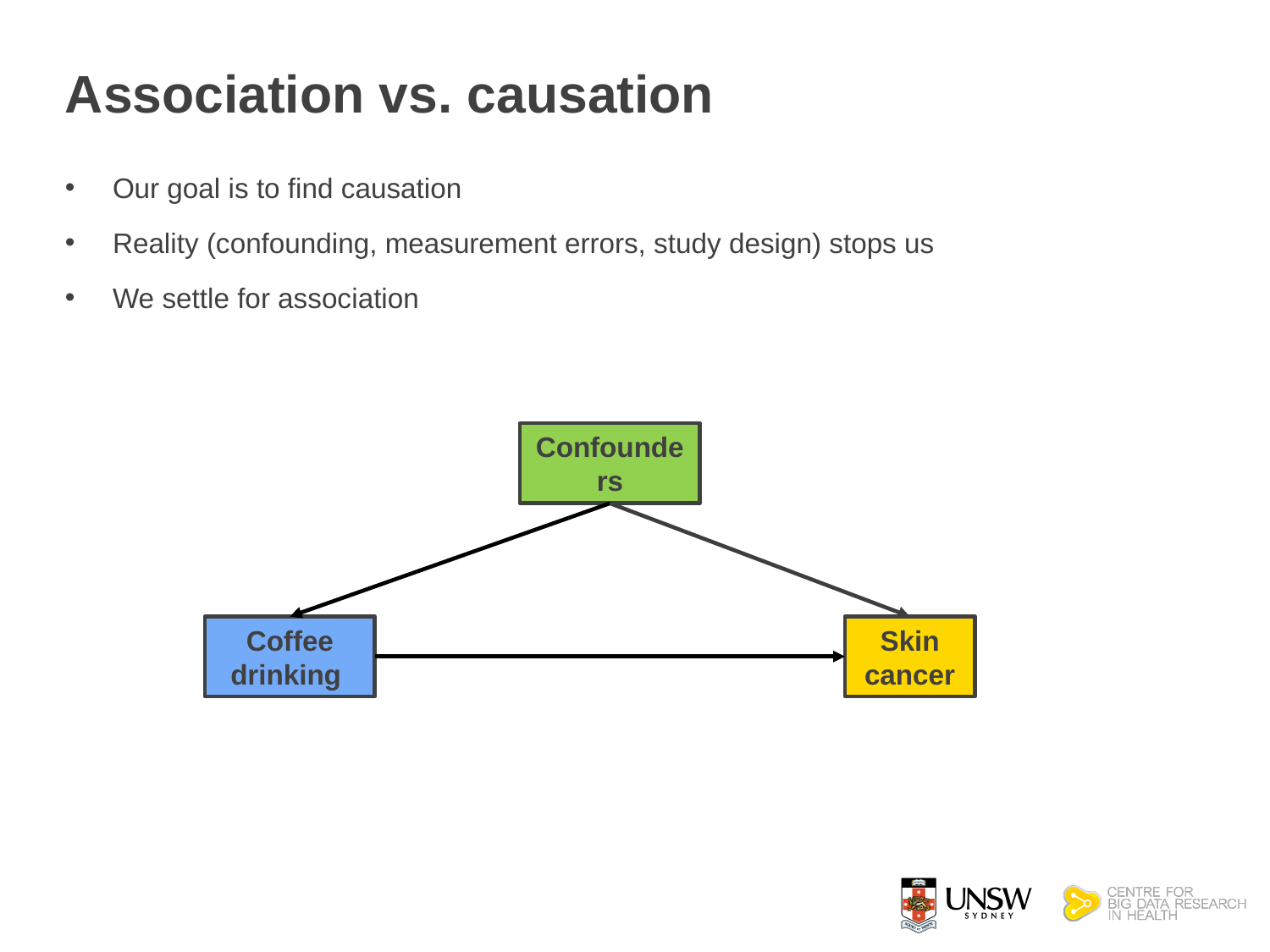

# Association vs. causation
Our goal is to find causation
Reality (confounding, measurement errors, study design) stops us
We settle for association
Confounders
Coffee drinking
Skin cancer